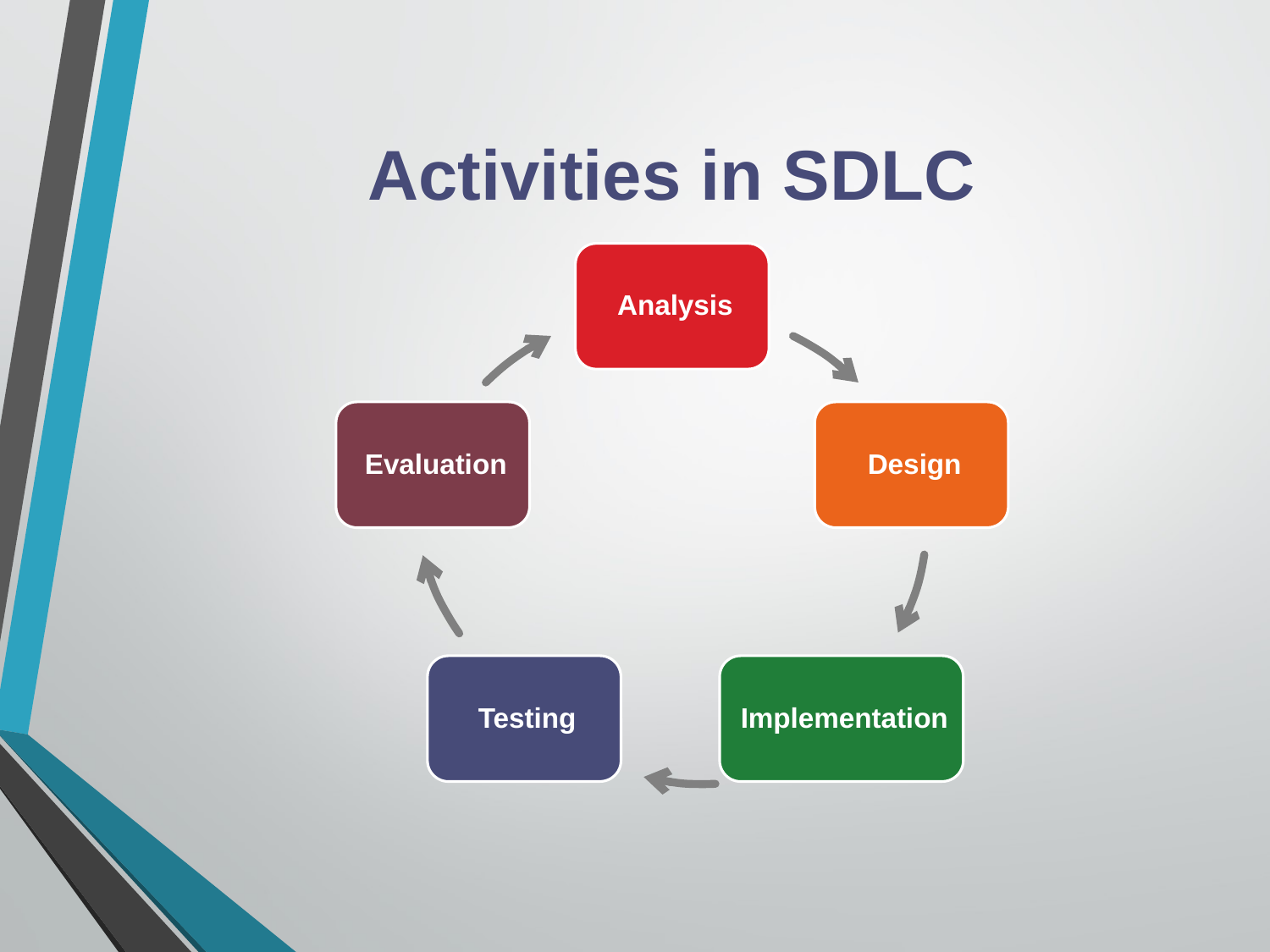

# Activities in SDLC
Analysis
Design
Implementation
Testing
Evaluation